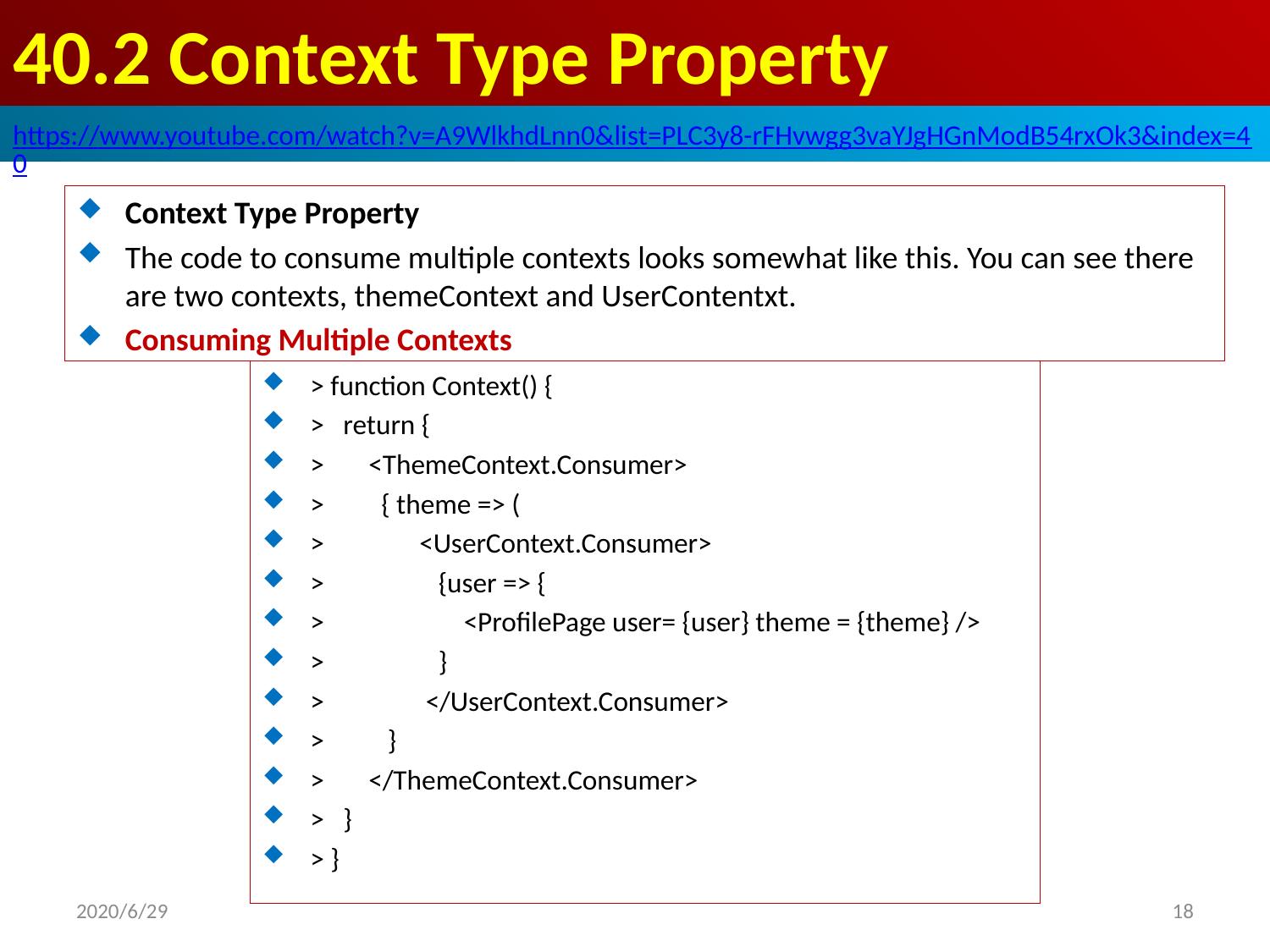

# 40.2 Context Type Property
https://www.youtube.com/watch?v=A9WlkhdLnn0&list=PLC3y8-rFHvwgg3vaYJgHGnModB54rxOk3&index=40
Context Type Property
The code to consume multiple contexts looks somewhat like this. You can see there are two contexts, themeContext and UserContentxt.
Consuming Multiple Contexts
> function Context() {
>   return {
>       <ThemeContext.Consumer>
>         { theme => (
>               <UserContext.Consumer>
>                  {user => {
>                      <ProfilePage user= {user} theme = {theme} />
>                  }
>                </UserContext.Consumer>
>          }
>       </ThemeContext.Consumer>
>   }
> }
2020/6/29
18